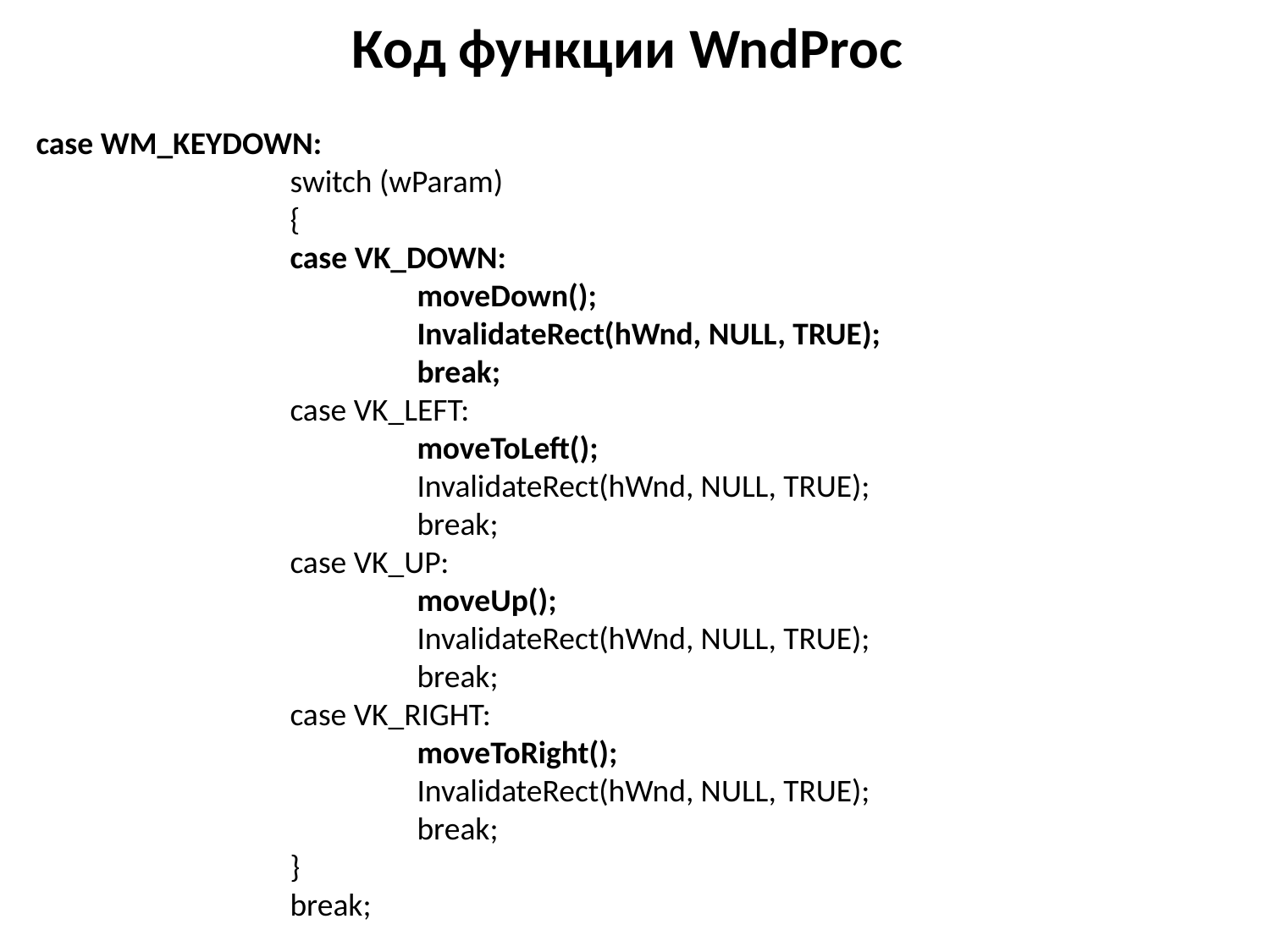

# Код функции WndProc
case WM_KEYDOWN:
		switch (wParam)
		{
		case VK_DOWN:
			moveDown();
			InvalidateRect(hWnd, NULL, TRUE);
			break;
		case VK_LEFT:
			moveToLeft();
			InvalidateRect(hWnd, NULL, TRUE);
			break;
		case VK_UP:
			moveUp();
			InvalidateRect(hWnd, NULL, TRUE);
			break;
		case VK_RIGHT:
			moveToRight();
			InvalidateRect(hWnd, NULL, TRUE);
			break;
		}
		break;